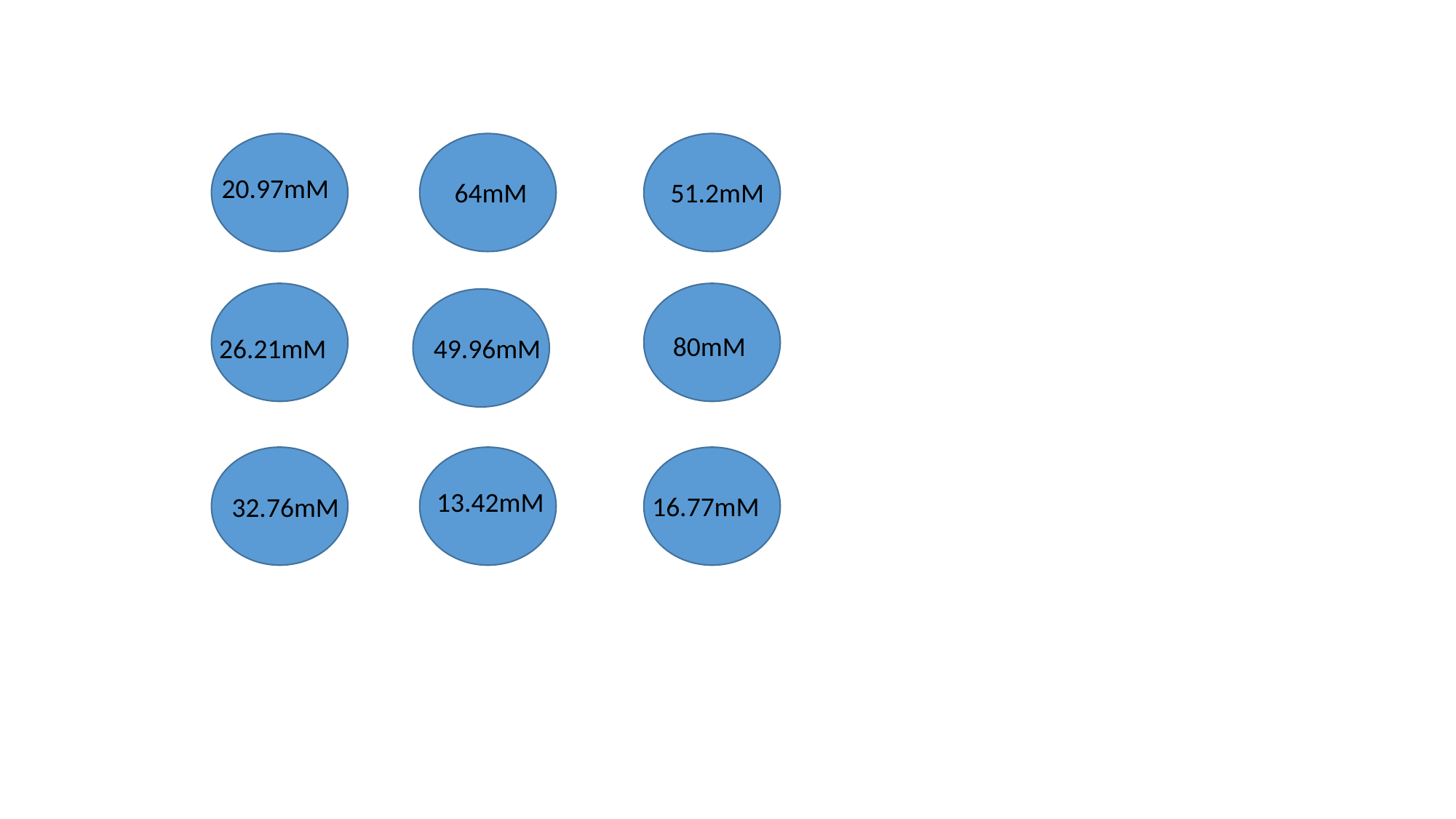

20.97mM
64mM
51.2mM

80mM
26.21mM
49.96mM

13.42mM
16.77mM
32.76mM